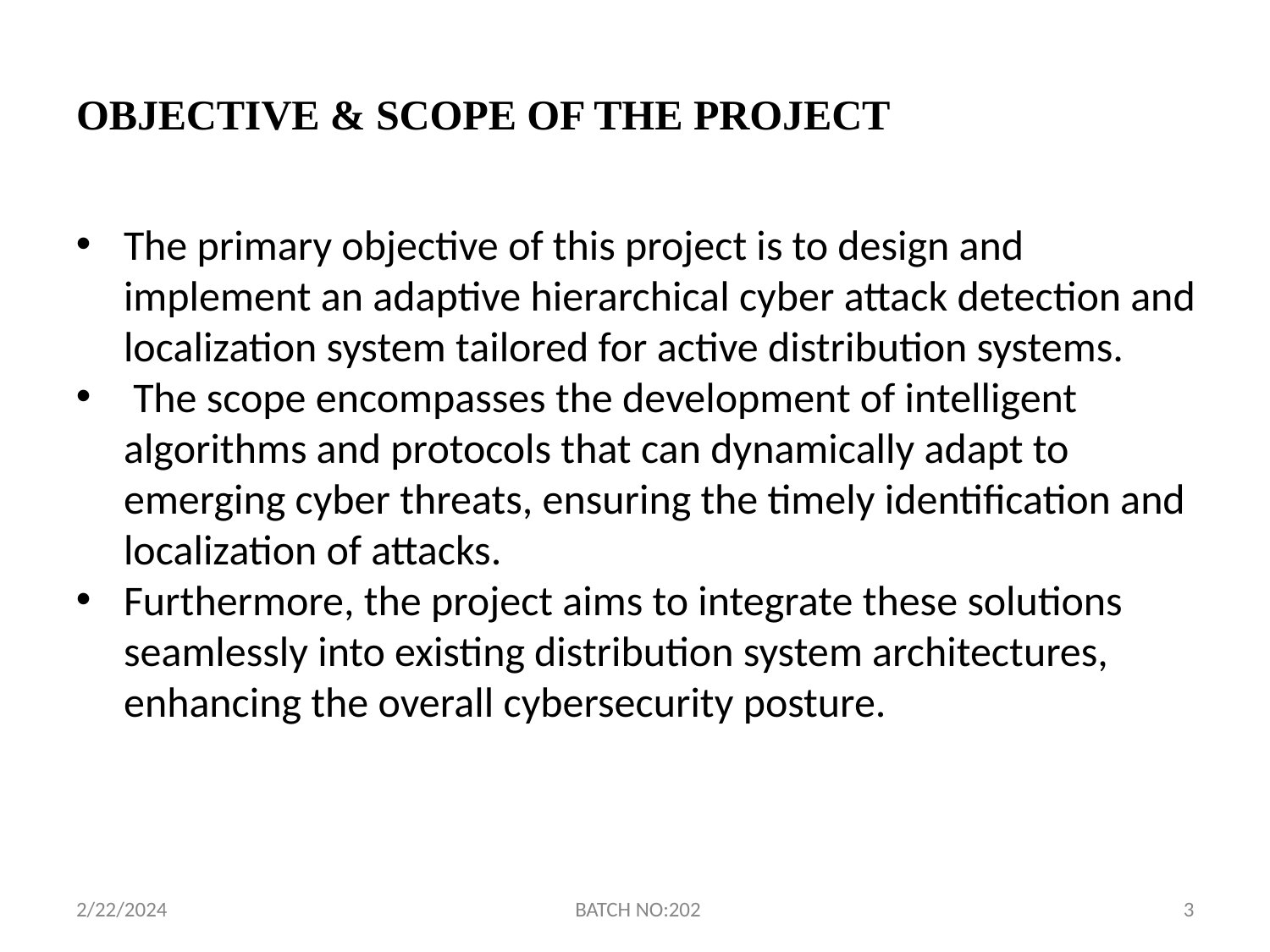

# OBJECTIVE & SCOPE OF THE PROJECT
The primary objective of this project is to design and implement an adaptive hierarchical cyber attack detection and localization system tailored for active distribution systems.
 The scope encompasses the development of intelligent algorithms and protocols that can dynamically adapt to emerging cyber threats, ensuring the timely identification and localization of attacks.
Furthermore, the project aims to integrate these solutions seamlessly into existing distribution system architectures, enhancing the overall cybersecurity posture.
2/22/2024
BATCH NO:202
3